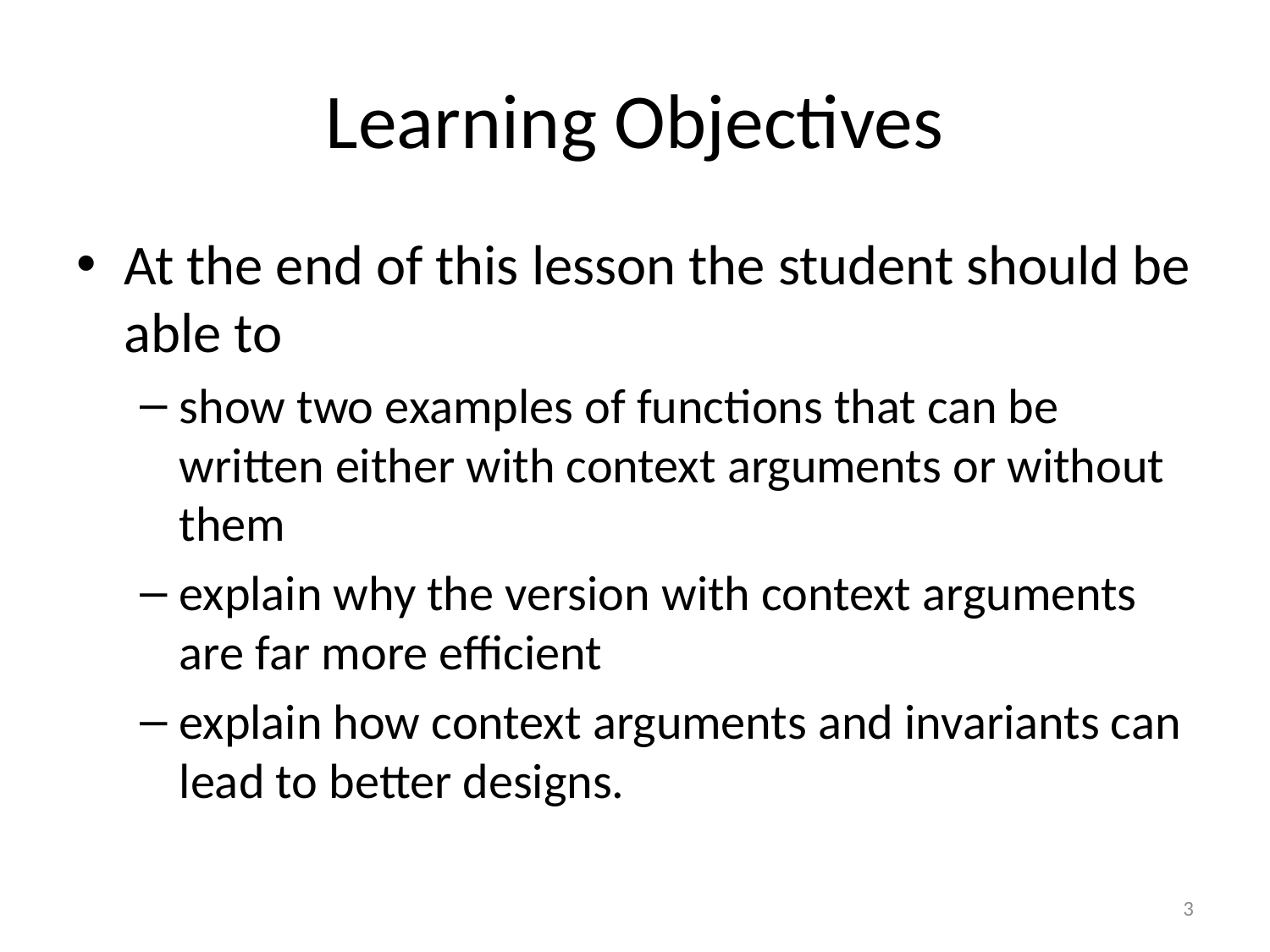

# Learning Objectives
At the end of this lesson the student should be able to
show two examples of functions that can be written either with context arguments or without them
explain why the version with context arguments are far more efficient
explain how context arguments and invariants can lead to better designs.

3